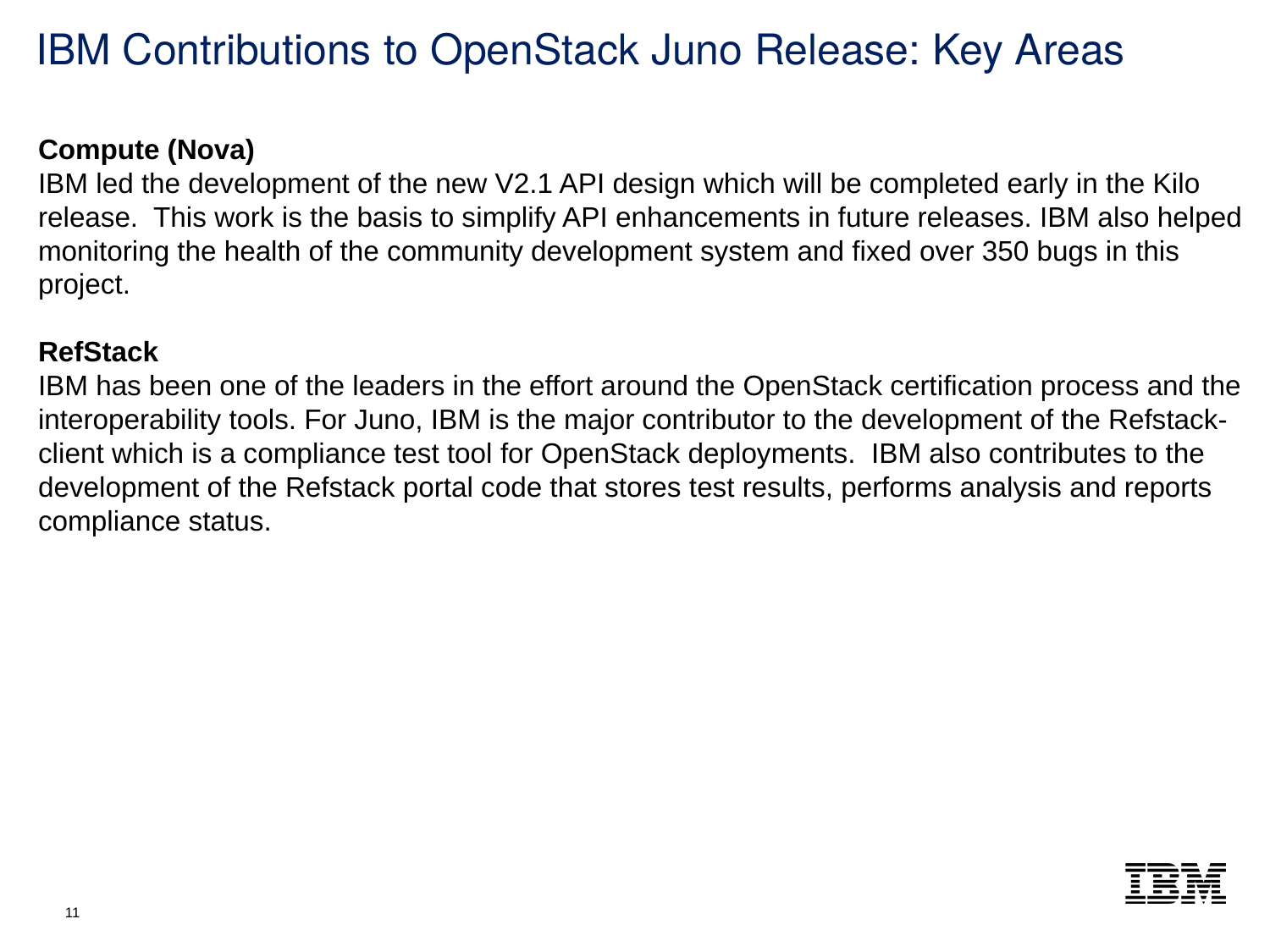

# IBM Contributions to OpenStack Juno Release: Key Areas
Compute (Nova)
IBM led the development of the new V2.1 API design which will be completed early in the Kilo release.  This work is the basis to simplify API enhancements in future releases. IBM also helped monitoring the health of the community development system and fixed over 350 bugs in this project.

RefStack
IBM has been one of the leaders in the effort around the OpenStack certification process and the interoperability tools. For Juno, IBM is the major contributor to the development of the Refstack-client which is a compliance test tool for OpenStack deployments.  IBM also contributes to the development of the Refstack portal code that stores test results, performs analysis and reports compliance status.